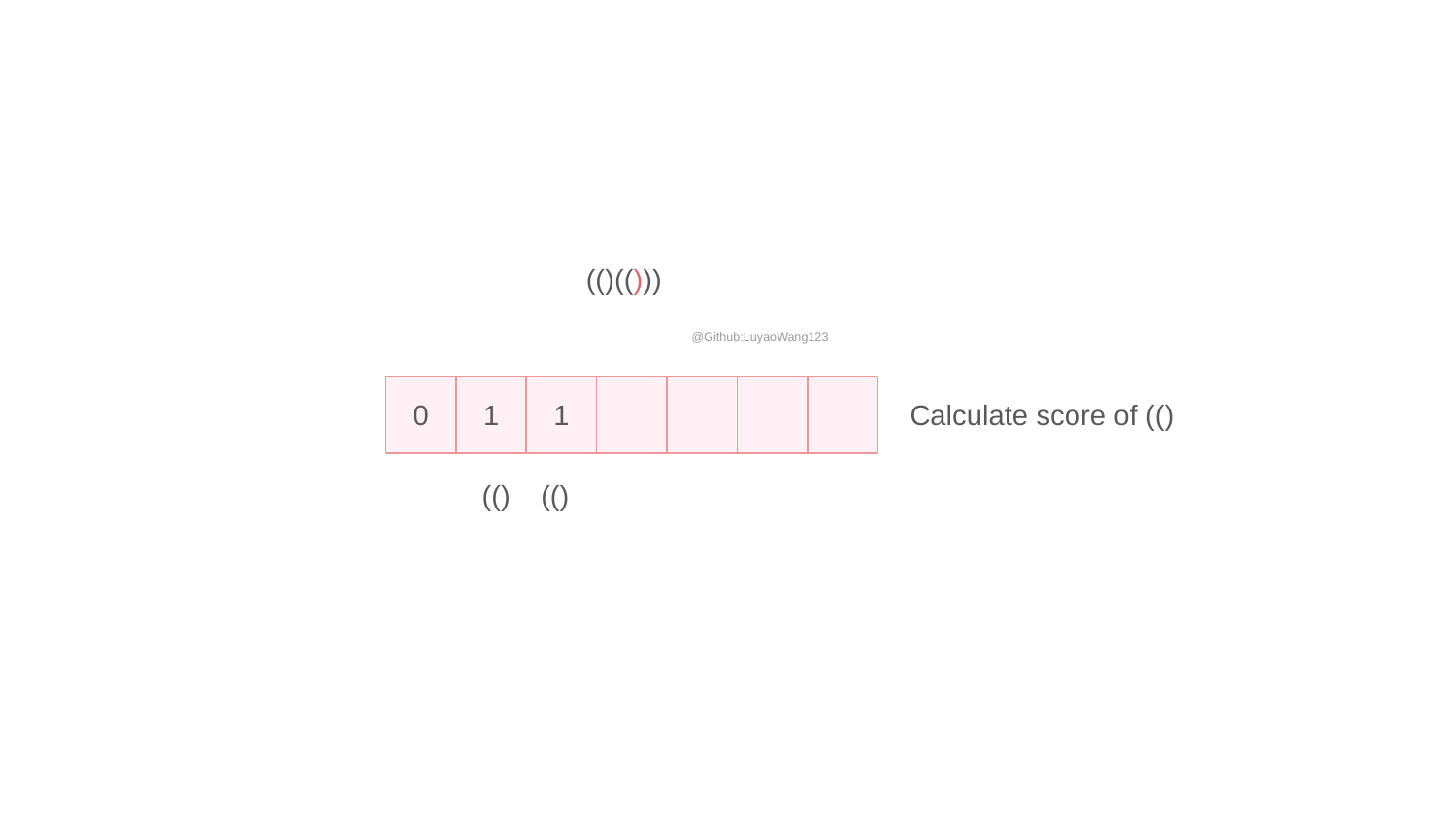

(()(()))
@Github:LuyaoWang123

0

1
1

Calculate score of (()
(()
(()